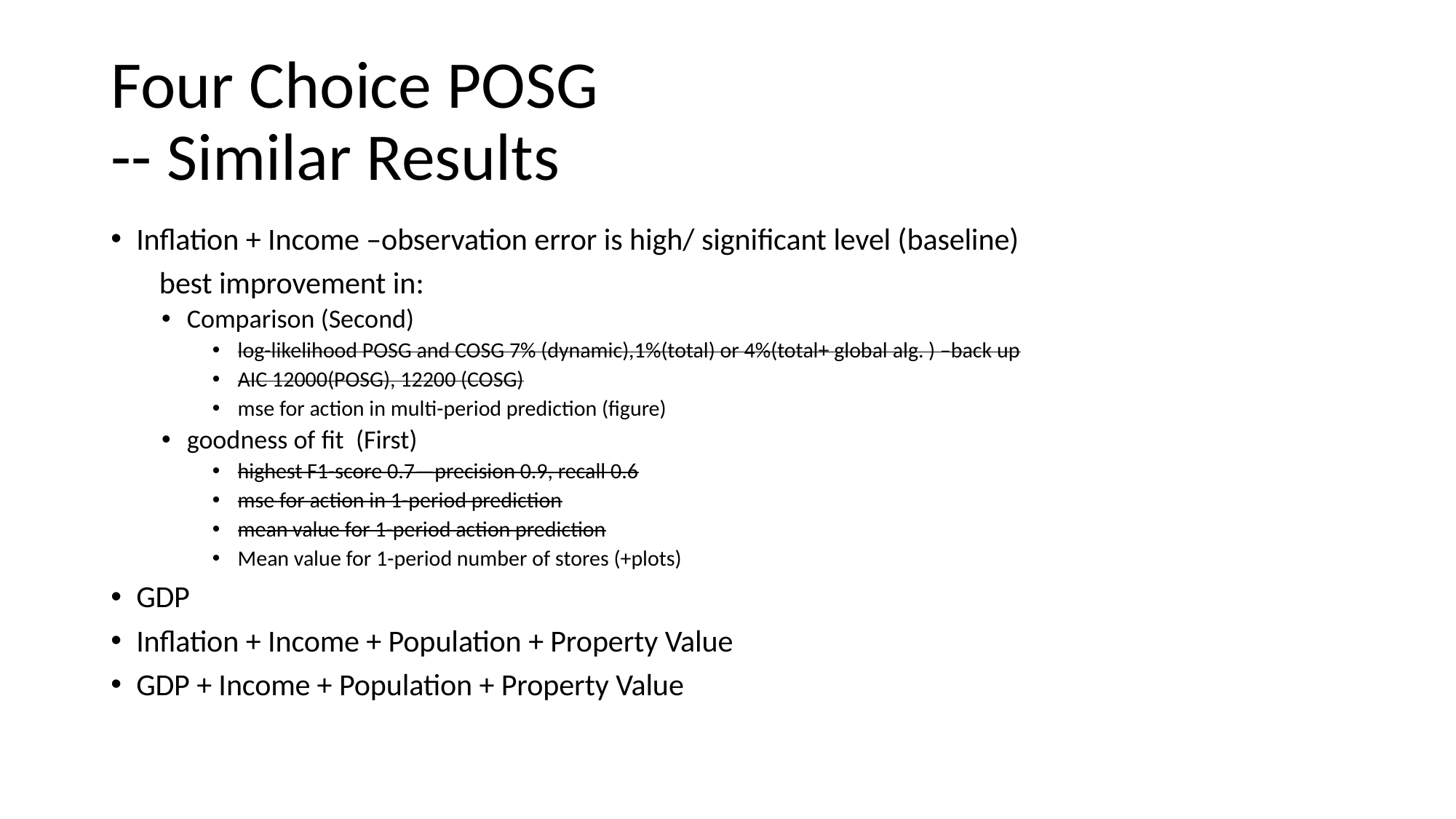

# Four Choice POSG -- Similar Results
Inflation + Income –observation error is high/ significant level (baseline)
       best improvement in:
Comparison (Second)
log-likelihood POSG and COSG 7% (dynamic),1%(total) or 4%(total+ global alg. ) –back up
AIC 12000(POSG), 12200 (COSG)
mse for action in multi-period prediction (figure)
goodness of fit  (First)
highest F1-score 0.7—precision 0.9, recall 0.6
mse for action in 1-period prediction
mean value for 1-period action prediction
Mean value for 1-period number of stores (+plots)
GDP
Inflation + Income + Population + Property Value
GDP + Income + Population + Property Value